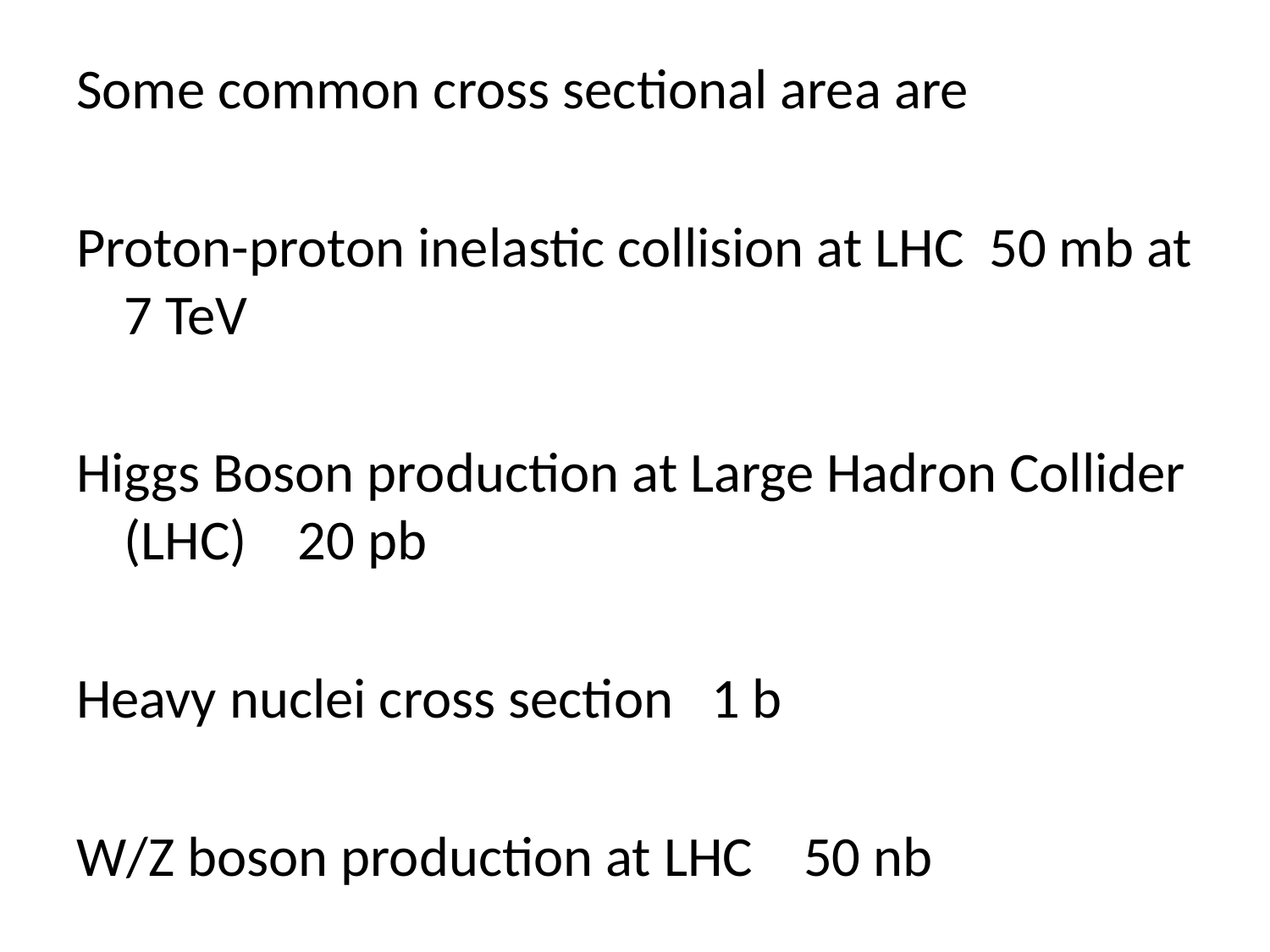

Some common cross sectional area are

Proton-proton inelastic collision at LHC  50 mb at 7 TeV

Higgs Boson production at Large Hadron Collider (LHC)    20 pb

Heavy nuclei cross section   1 b

W/Z boson production at LHC    50 nb